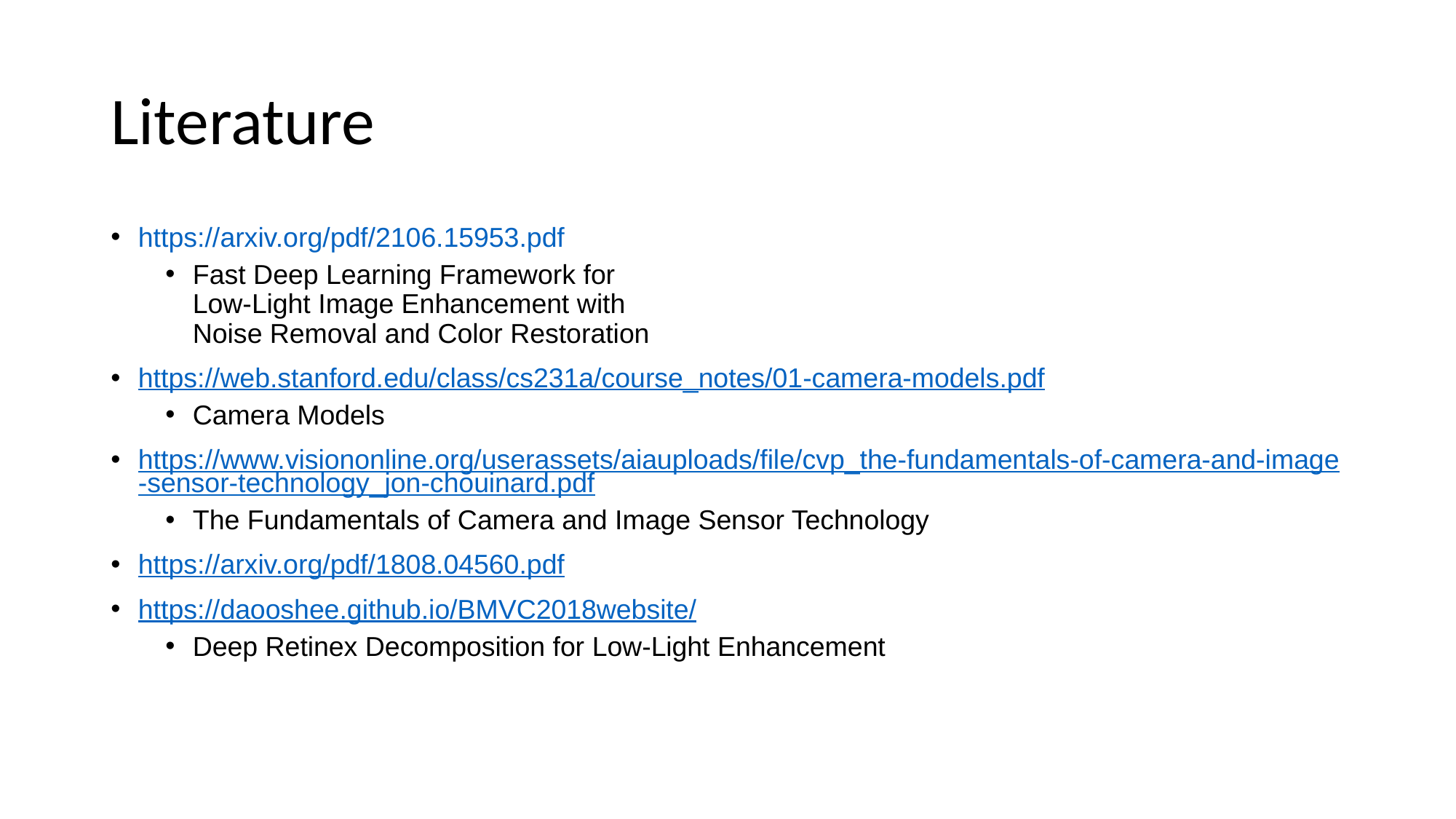

# Literature
https://arxiv.org/pdf/2106.15953.pdf
Fast Deep Learning Framework for
Low-Light Image Enhancement with
Noise Removal and Color Restoration
https://web.stanford.edu/class/cs231a/course_notes/01-camera-models.pdf
Camera Models
https://www.visiononline.org/userassets/aiauploads/file/cvp_the-fundamentals-of-camera-and-image-sensor-technology_jon-chouinard.pdf
The Fundamentals of Camera and Image Sensor Technology
https://arxiv.org/pdf/1808.04560.pdf
https://daooshee.github.io/BMVC2018website/
Deep Retinex Decomposition for Low-Light Enhancement